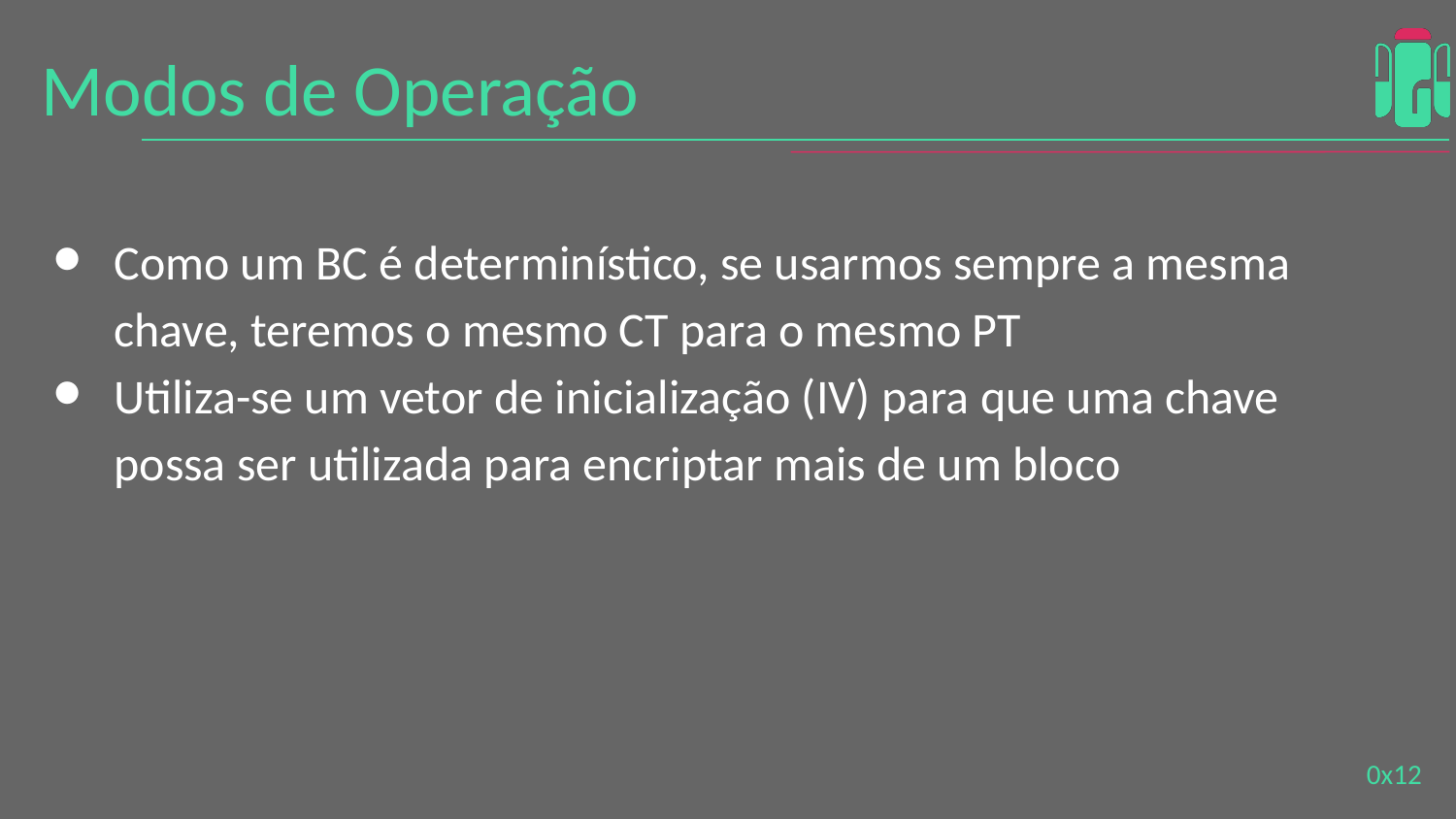

# Modos de Operação
Como um BC é determinístico, se usarmos sempre a mesma chave, teremos o mesmo CT para o mesmo PT
Utiliza-se um vetor de inicialização (IV) para que uma chave possa ser utilizada para encriptar mais de um bloco

0x12